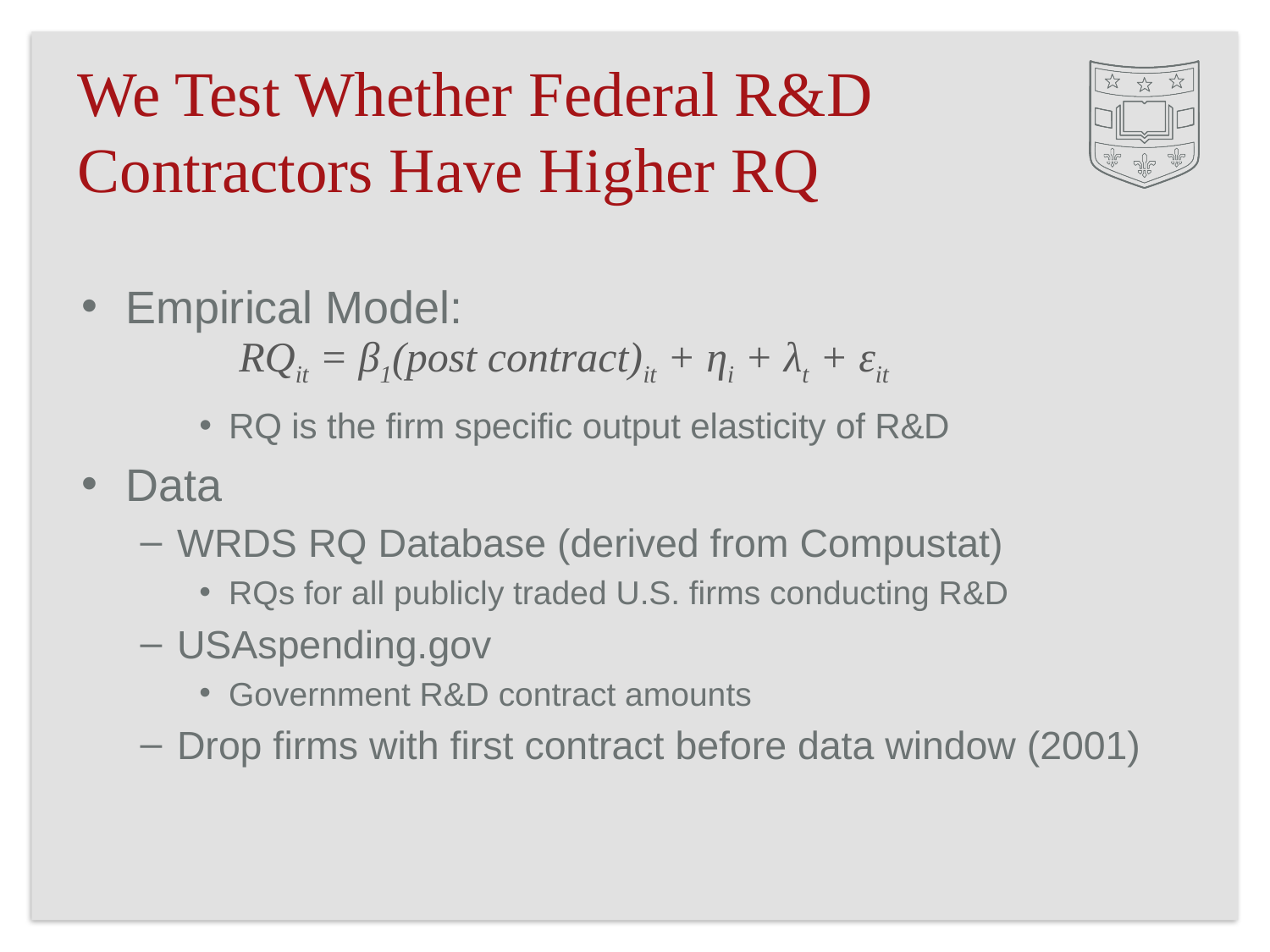

# We Test Whether Federal R&D Contractors Have Higher RQ
Empirical Model:

RQ is the firm specific output elasticity of R&D
Data
WRDS RQ Database (derived from Compustat)
RQs for all publicly traded U.S. firms conducting R&D
USAspending.gov
Government R&D contract amounts
Drop firms with first contract before data window (2001)

RQit = β1(post contract)it + ηi + λt + εit